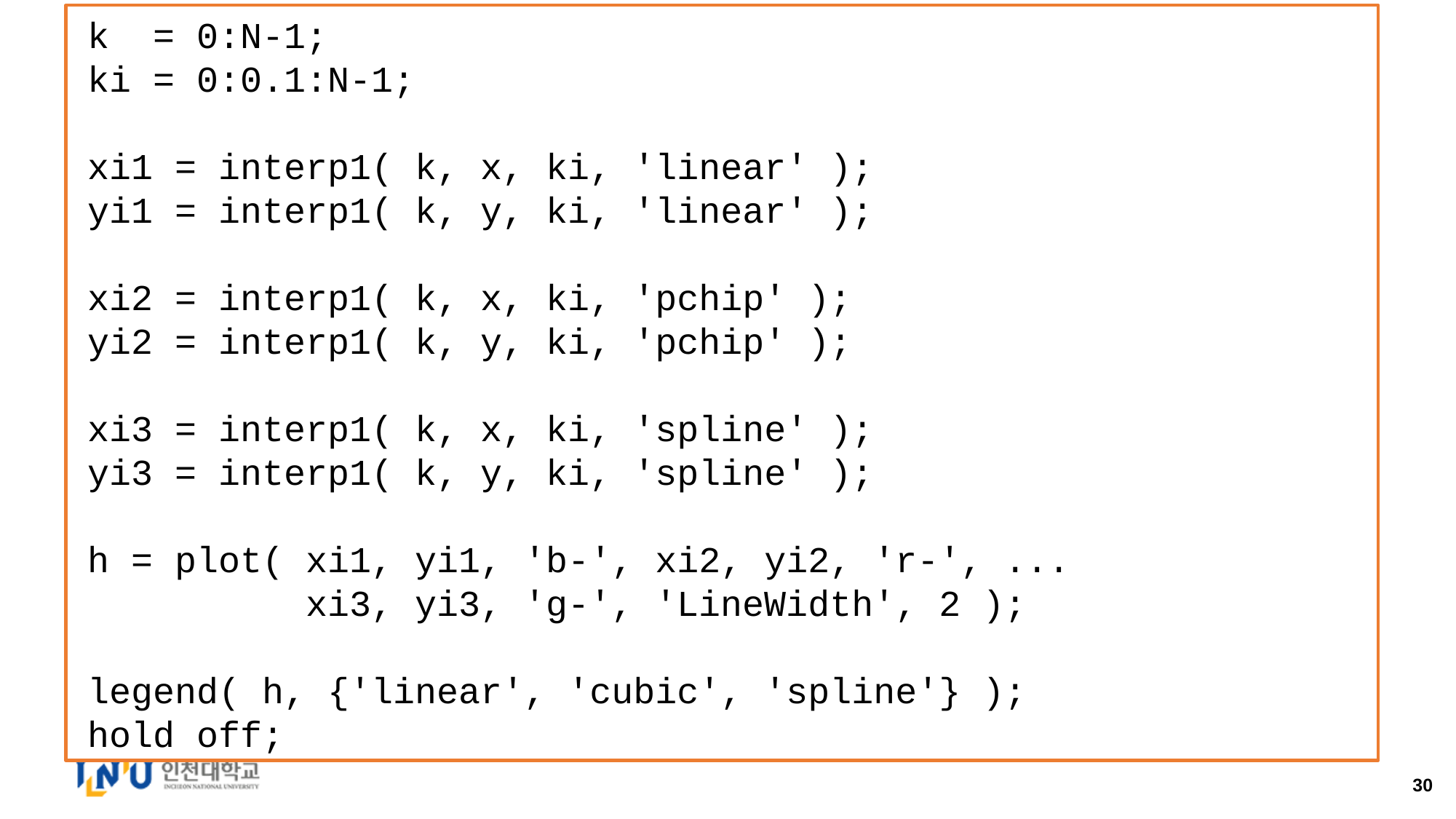

k  = 0:N-1;
ki = 0:0.1:N-1;

xi1 = interp1( k, x, ki, 'linear' );
yi1 = interp1( k, y, ki, 'linear' );

xi2 = interp1( k, x, ki, 'pchip' );
yi2 = interp1( k, y, ki, 'pchip' );

xi3 = interp1( k, x, ki, 'spline' );
yi3 = interp1( k, y, ki, 'spline' );

h = plot( xi1, yi1, 'b-', xi2, yi2, 'r-', ...
          xi3, yi3, 'g-', 'LineWidth', 2 );

legend( h, {'linear', 'cubic', 'spline'} );
hold off;
#

30